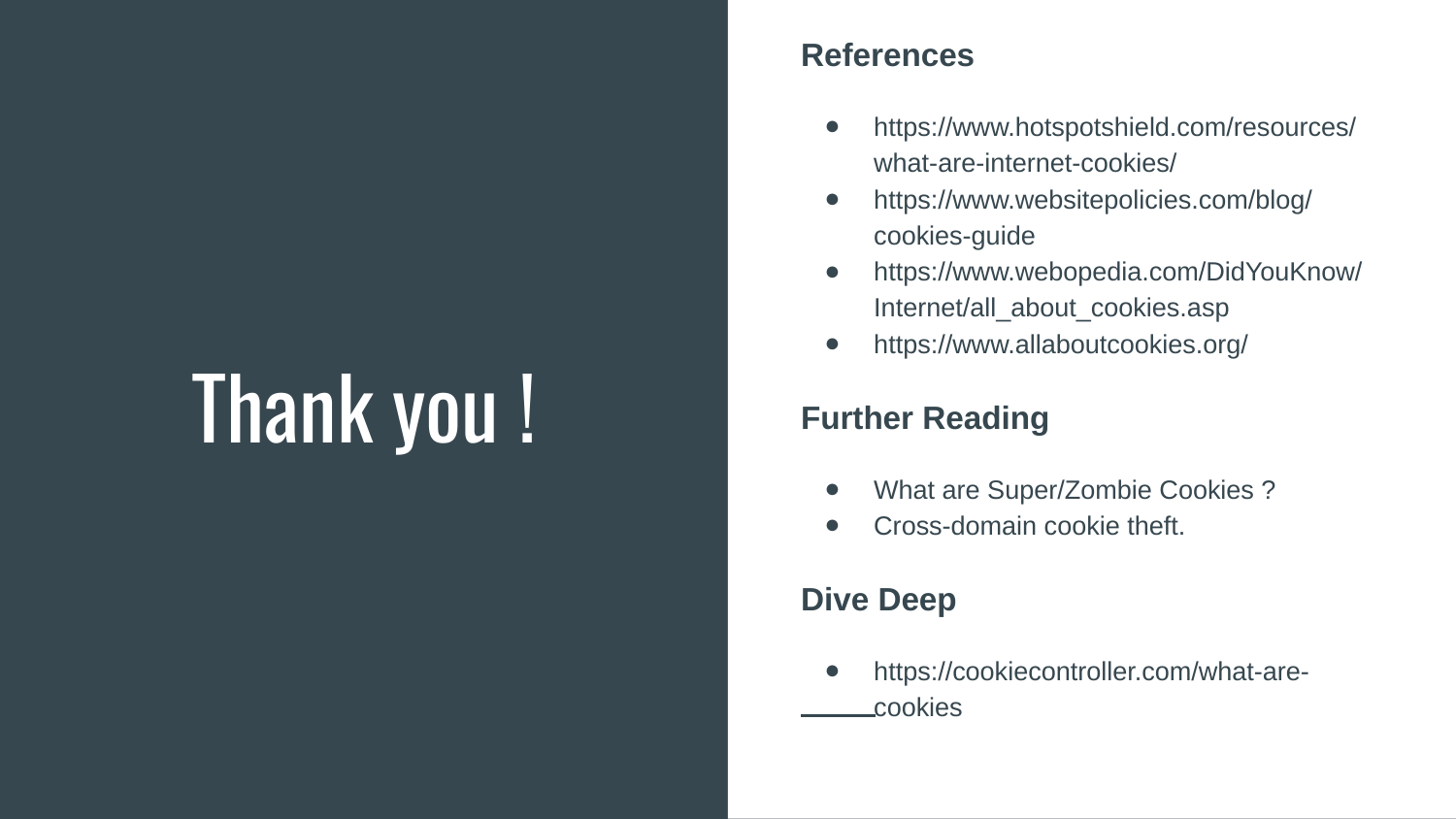

References
https://www.hotspotshield.com/resources/what-are-internet-cookies/
https://www.websitepolicies.com/blog/cookies-guide
https://www.webopedia.com/DidYouKnow/Internet/all_about_cookies.asp
https://www.allaboutcookies.org/
Further Reading
What are Super/Zombie Cookies ?
Cross-domain cookie theft.
Dive Deep
https://cookiecontroller.com/what-are-cookies

# Thank you !